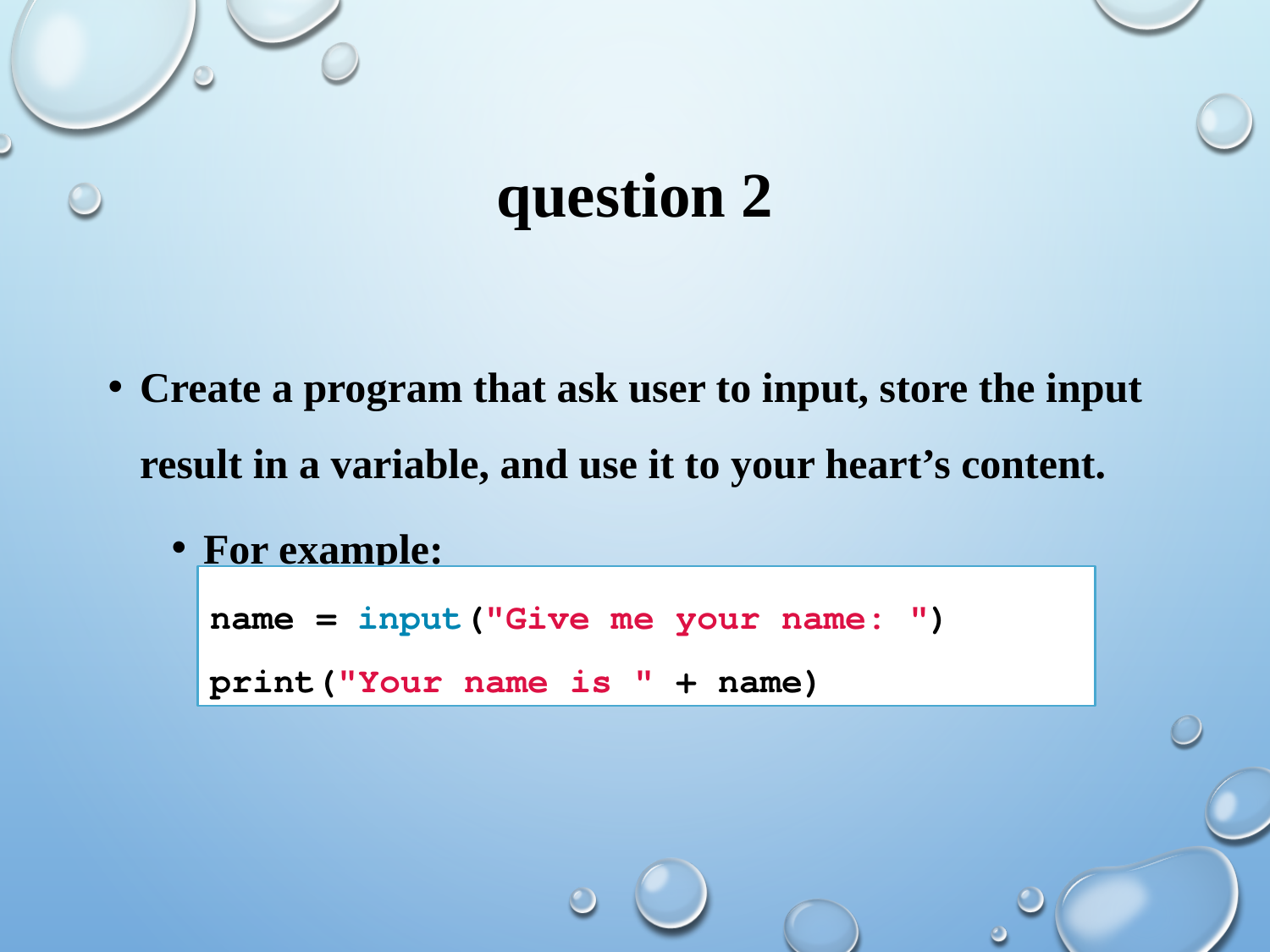

# question 2
Create a program that ask user to input, store the input result in a variable, and use it to your heart’s content.
For example:
name = input("Give me your name: ") print("Your name is " + name)